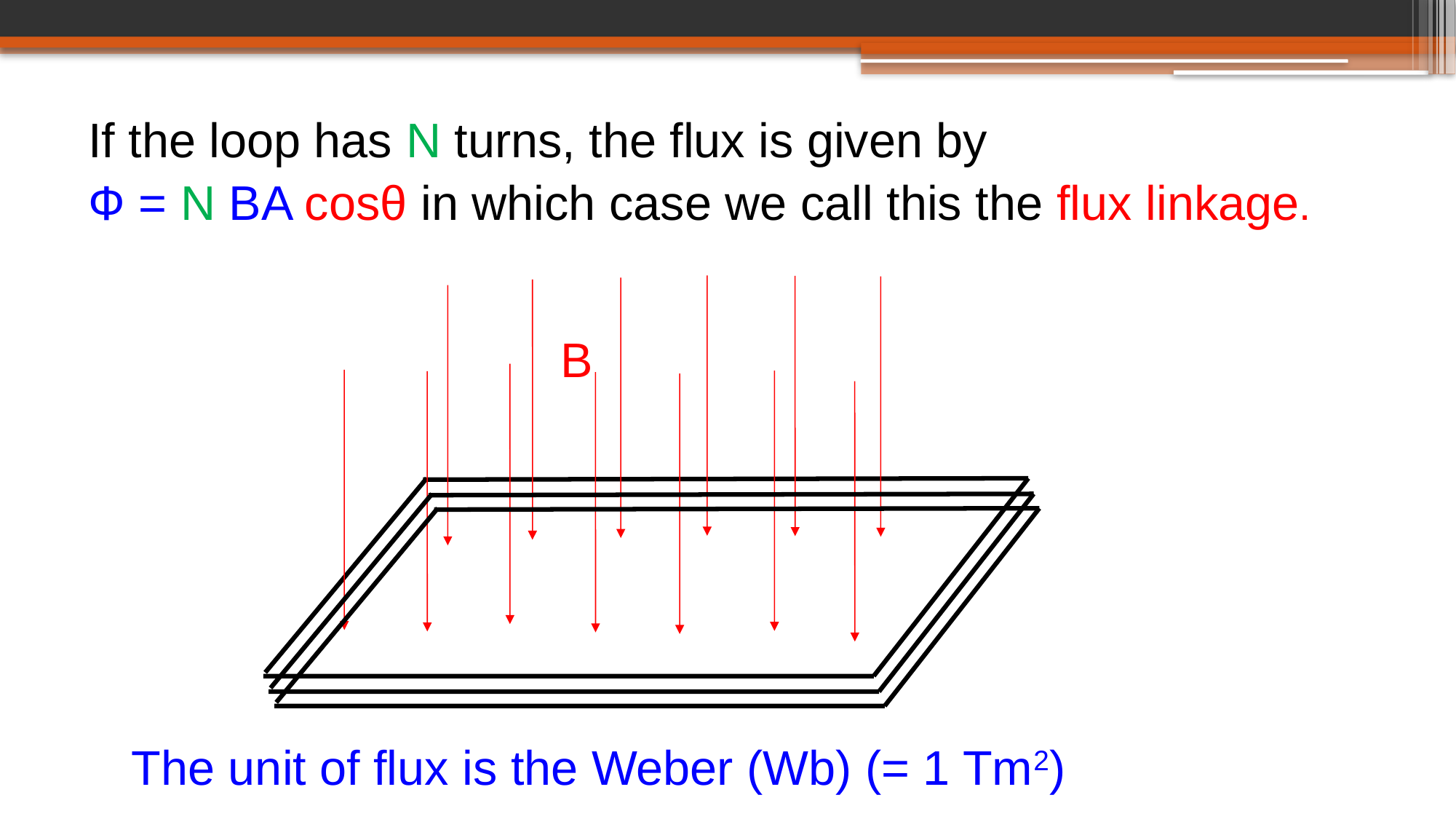

If the loop has N turns, the flux is given by
	Ф = N BA cosθ in which case we call this the flux linkage.

B

The unit of flux is the Weber (Wb) (= 1 Tm2)